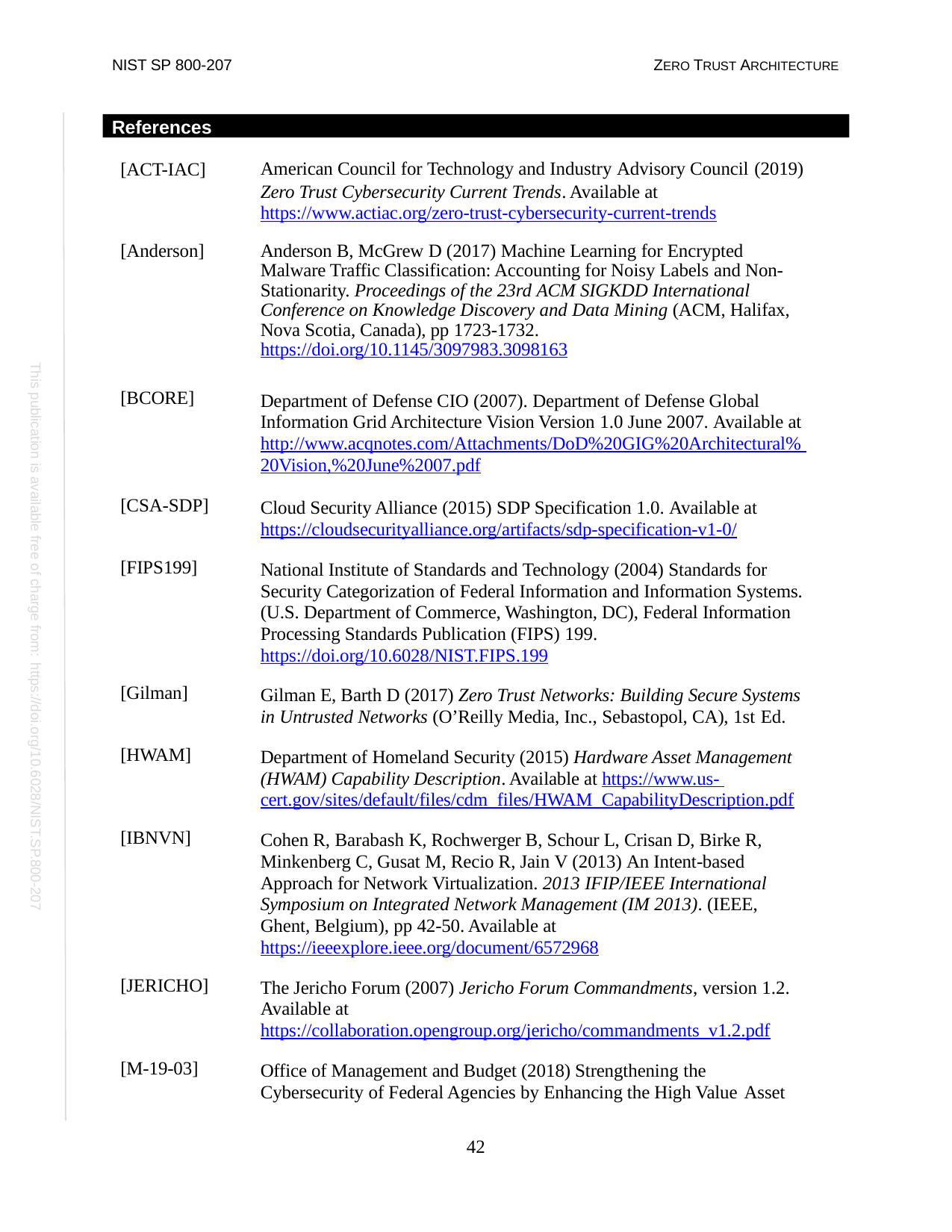

NIST SP 800-207
ZERO TRUST ARCHITECTURE

References
| [ACT-IAC] | American Council for Technology and Industry Advisory Council (2019) Zero Trust Cybersecurity Current Trends. Available at https://www.actiac.org/zero-trust-cybersecurity-current-trends |
| --- | --- |
| [Anderson] | Anderson B, McGrew D (2017) Machine Learning for Encrypted Malware Traffic Classification: Accounting for Noisy Labels and Non- Stationarity. Proceedings of the 23rd ACM SIGKDD International Conference on Knowledge Discovery and Data Mining (ACM, Halifax, Nova Scotia, Canada), pp 1723-1732. https://doi.org/10.1145/3097983.3098163 |
| [BCORE] | Department of Defense CIO (2007). Department of Defense Global Information Grid Architecture Vision Version 1.0 June 2007. Available at http://www.acqnotes.com/Attachments/DoD%20GIG%20Architectural% 20Vision,%20June%2007.pdf |
| [CSA-SDP] | Cloud Security Alliance (2015) SDP Specification 1.0. Available at https://cloudsecurityalliance.org/artifacts/sdp-specification-v1-0/ |
| [FIPS199] | National Institute of Standards and Technology (2004) Standards for Security Categorization of Federal Information and Information Systems. (U.S. Department of Commerce, Washington, DC), Federal Information Processing Standards Publication (FIPS) 199. https://doi.org/10.6028/NIST.FIPS.199 |
| [Gilman] | Gilman E, Barth D (2017) Zero Trust Networks: Building Secure Systems in Untrusted Networks (O’Reilly Media, Inc., Sebastopol, CA), 1st Ed. |
| [HWAM] | Department of Homeland Security (2015) Hardware Asset Management (HWAM) Capability Description. Available at https://www.us- cert.gov/sites/default/files/cdm\_files/HWAM\_CapabilityDescription.pdf |
| [IBNVN] | Cohen R, Barabash K, Rochwerger B, Schour L, Crisan D, Birke R, Minkenberg C, Gusat M, Recio R, Jain V (2013) An Intent-based Approach for Network Virtualization. 2013 IFIP/IEEE International Symposium on Integrated Network Management (IM 2013). (IEEE, Ghent, Belgium), pp 42-50. Available at https://ieeexplore.ieee.org/document/6572968 |
| [JERICHO] | The Jericho Forum (2007) Jericho Forum Commandments, version 1.2. Available at https://collaboration.opengroup.org/jericho/commandments\_v1.2.pdf |
| [M-19-03] | Office of Management and Budget (2018) Strengthening the Cybersecurity of Federal Agencies by Enhancing the High Value Asset |
This publication is available free of charge from: https://doi.org/10.6028/NIST.SP.800-207
42